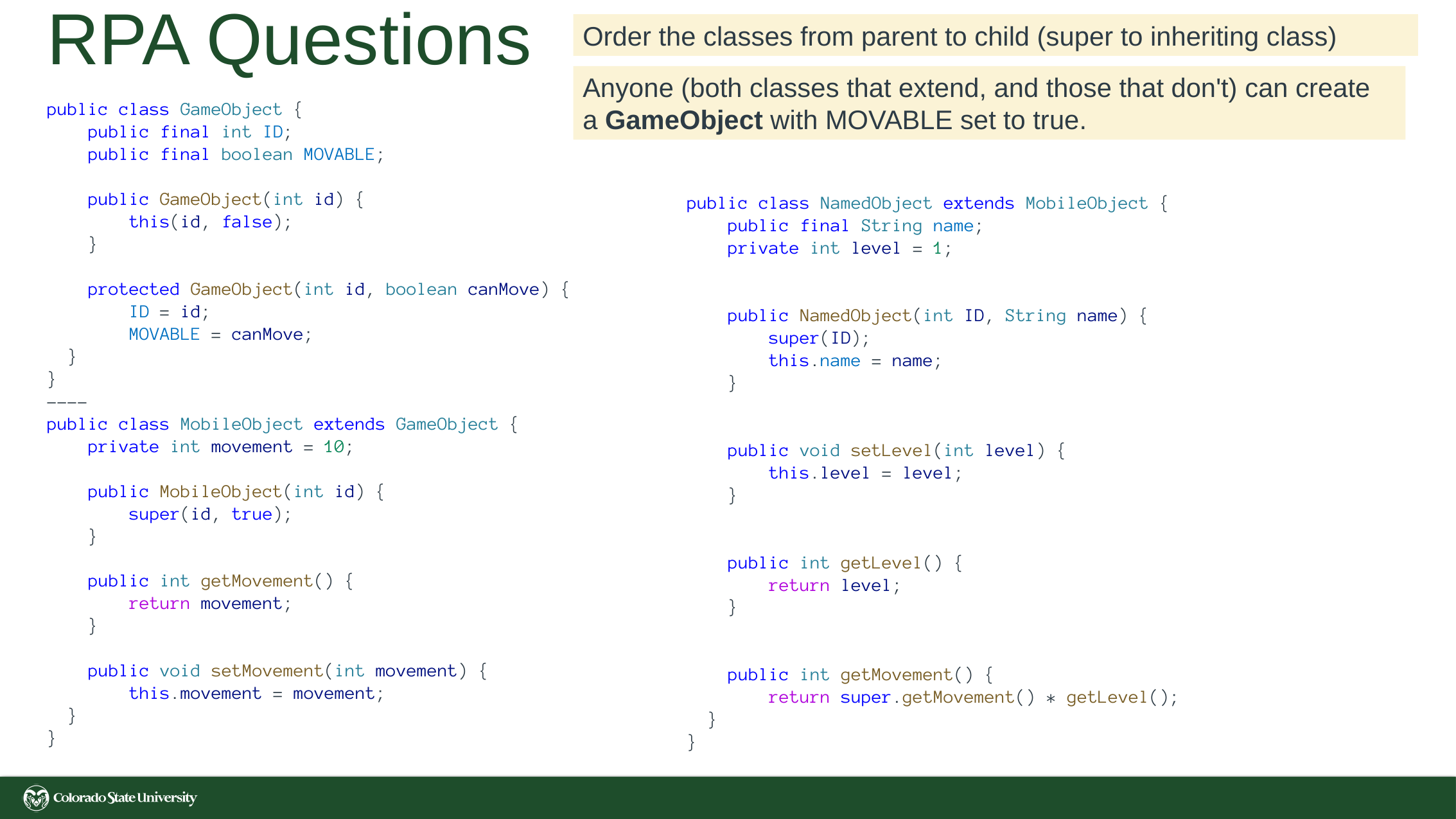

# RPA Questions
Order the classes from parent to child (super to inheriting class)
Anyone (both classes that extend, and those that don't) can create a GameObject with MOVABLE set to true.
public class GameObject {
    public final int ID;
    public final boolean MOVABLE;
    public GameObject(int id) {
        this(id, false);
    }
    protected GameObject(int id, boolean canMove) {
        ID = id;
        MOVABLE = canMove;
  }
}
----
public class MobileObject extends GameObject {
    private int movement = 10;
    public MobileObject(int id) {
        super(id, true);
    }
    public int getMovement() {
        return movement;
    }
    public void setMovement(int movement) {
        this.movement = movement;
  }
}
public class NamedObject extends MobileObject {
    public final String name;
    private int level = 1;

    public NamedObject(int ID, String name) {
        super(ID);
        this.name = name;
    }

    public void setLevel(int level) {
        this.level = level;
    }

    public int getLevel() {
        return level;
    }

    public int getMovement() {
        return super.getMovement() * getLevel();
  }
}